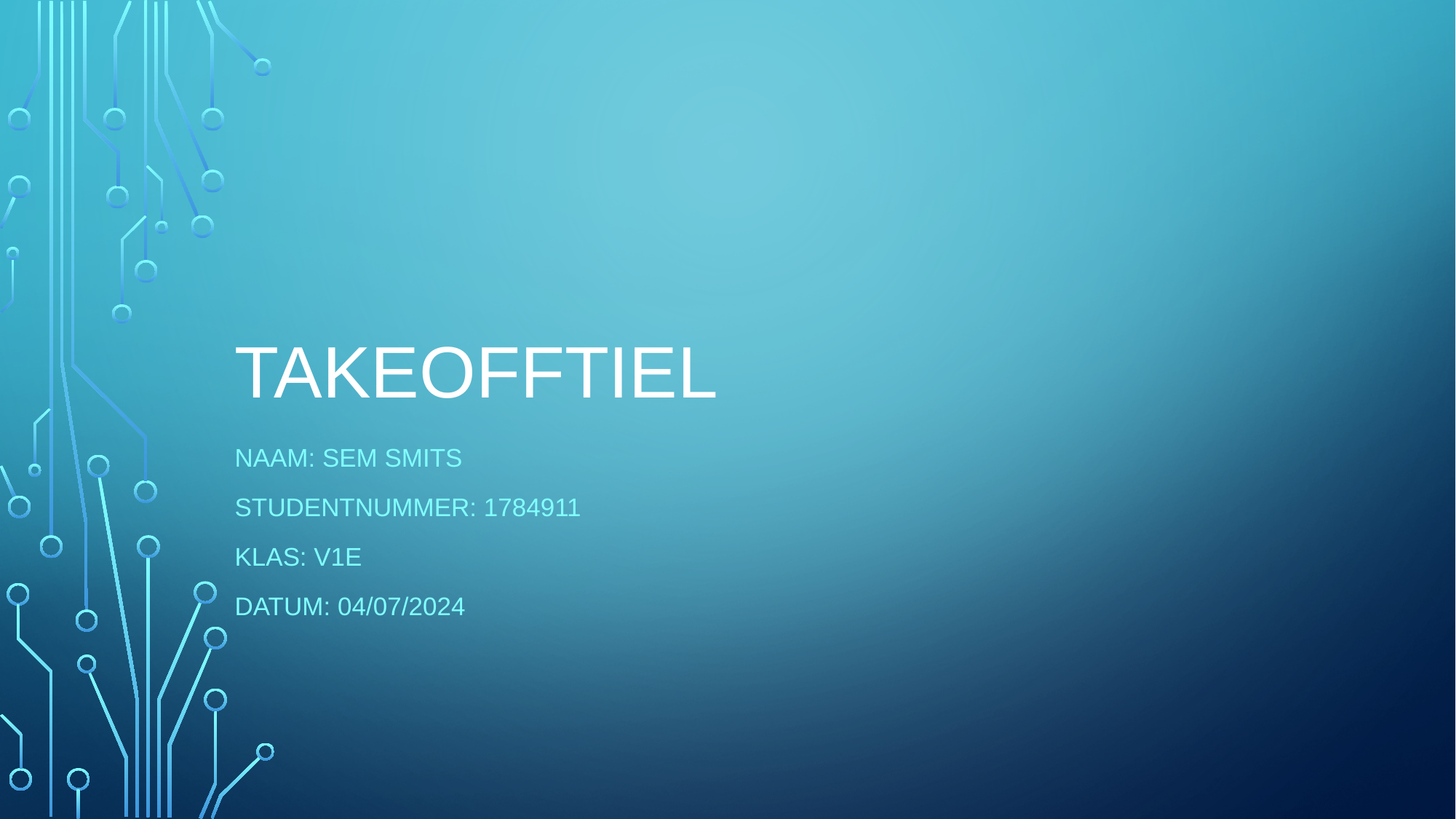

# TakeOffTiel
Naam: Sem Smits
Studentnummer: 1784911
Klas: V1E
Datum: 04/07/2024